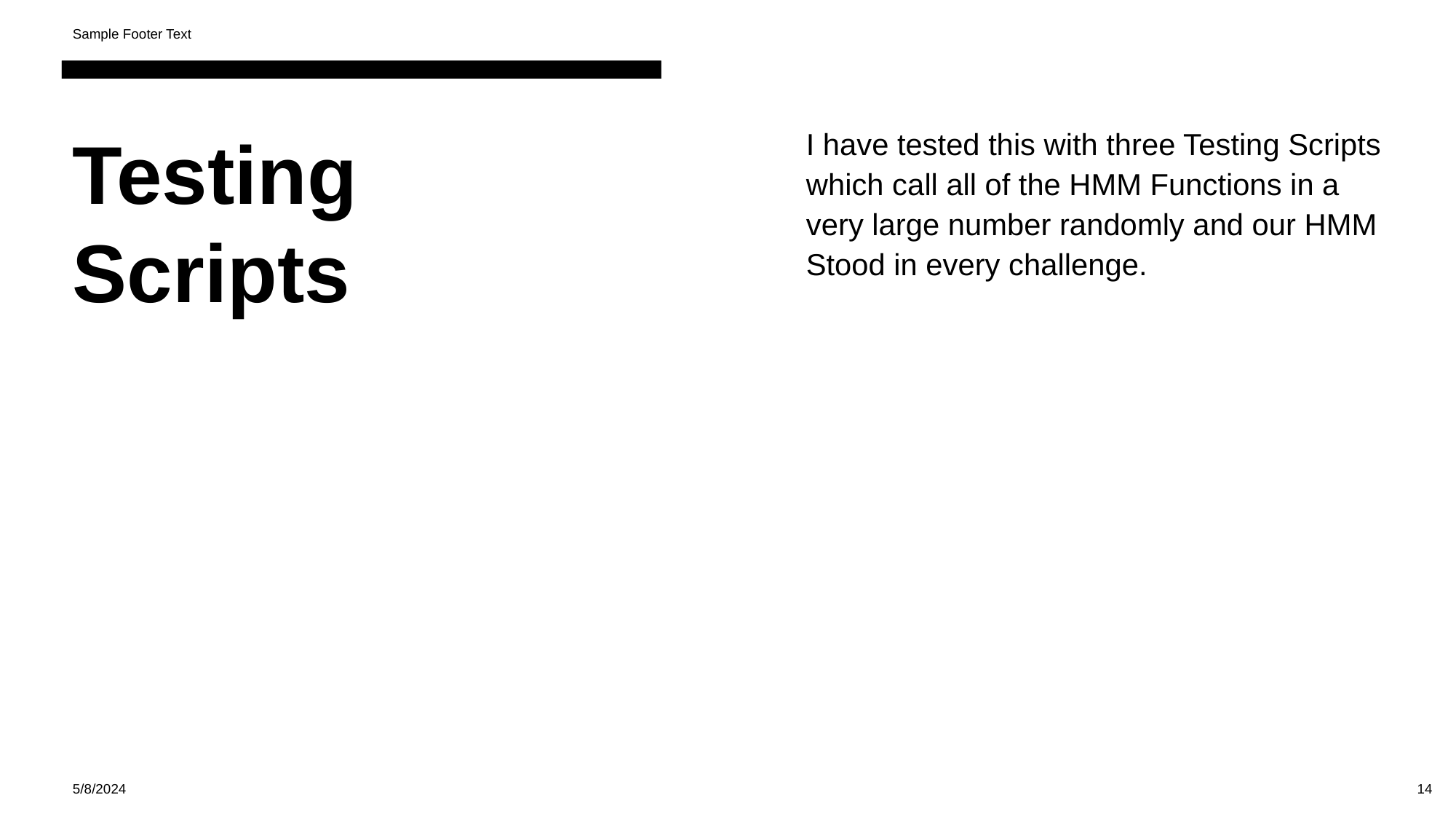

Sample Footer Text
I have tested this with three Testing Scripts which call all of the HMM Functions in a very large number randomly and our HMM Stood in every challenge.

# Testing Scripts
5/8/2024
14